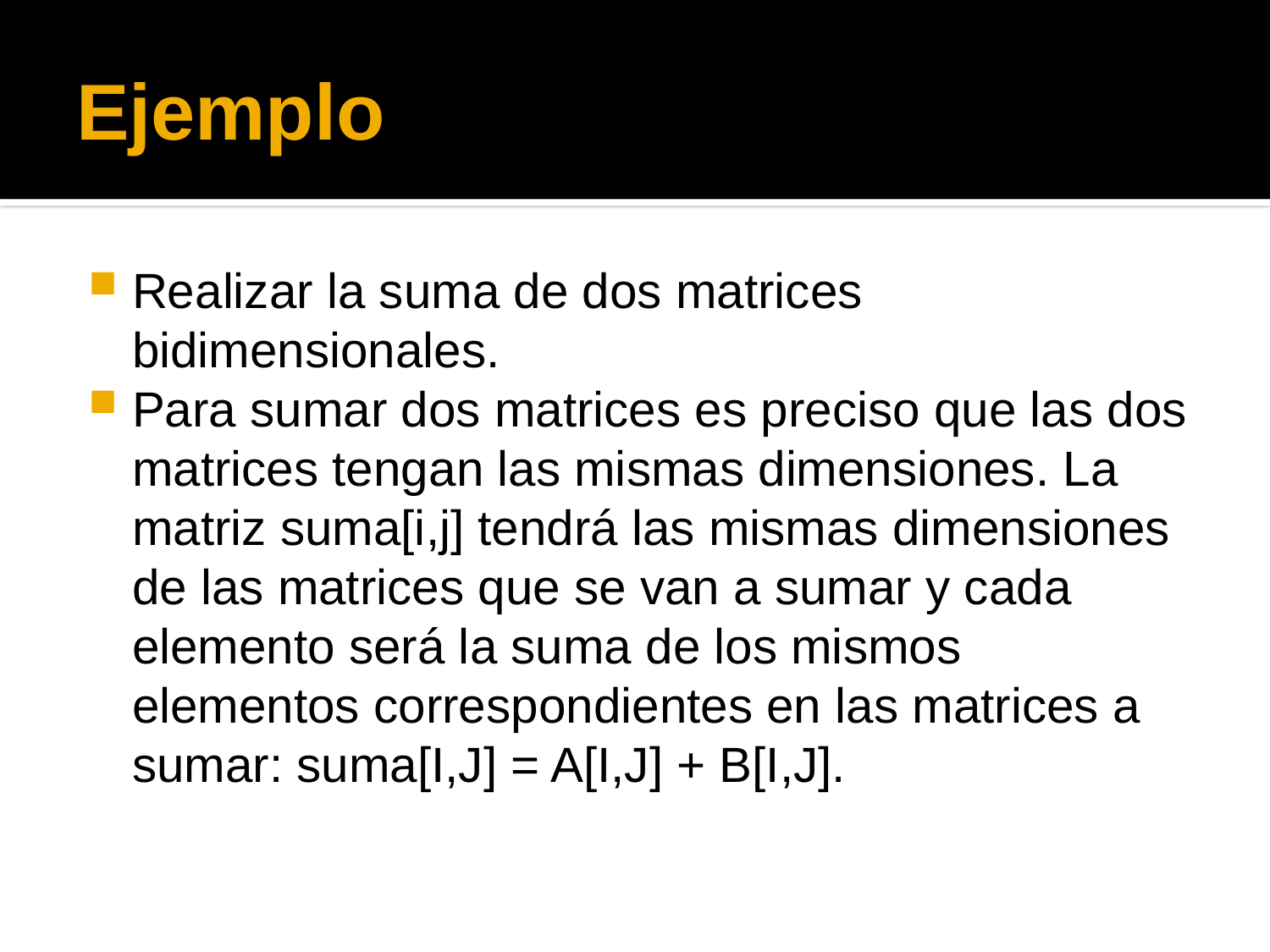

# Ejemplo
Realizar la suma de dos matrices bidimensionales.
Para sumar dos matrices es preciso que las dos matrices tengan las mismas dimensiones. La matriz suma[i,j] tendrá las mismas dimensiones de las matrices que se van a sumar y cada elemento será la suma de los mismos elementos correspondientes en las matrices a sumar: suma[I,J] = A[I,J] + B[I,J].